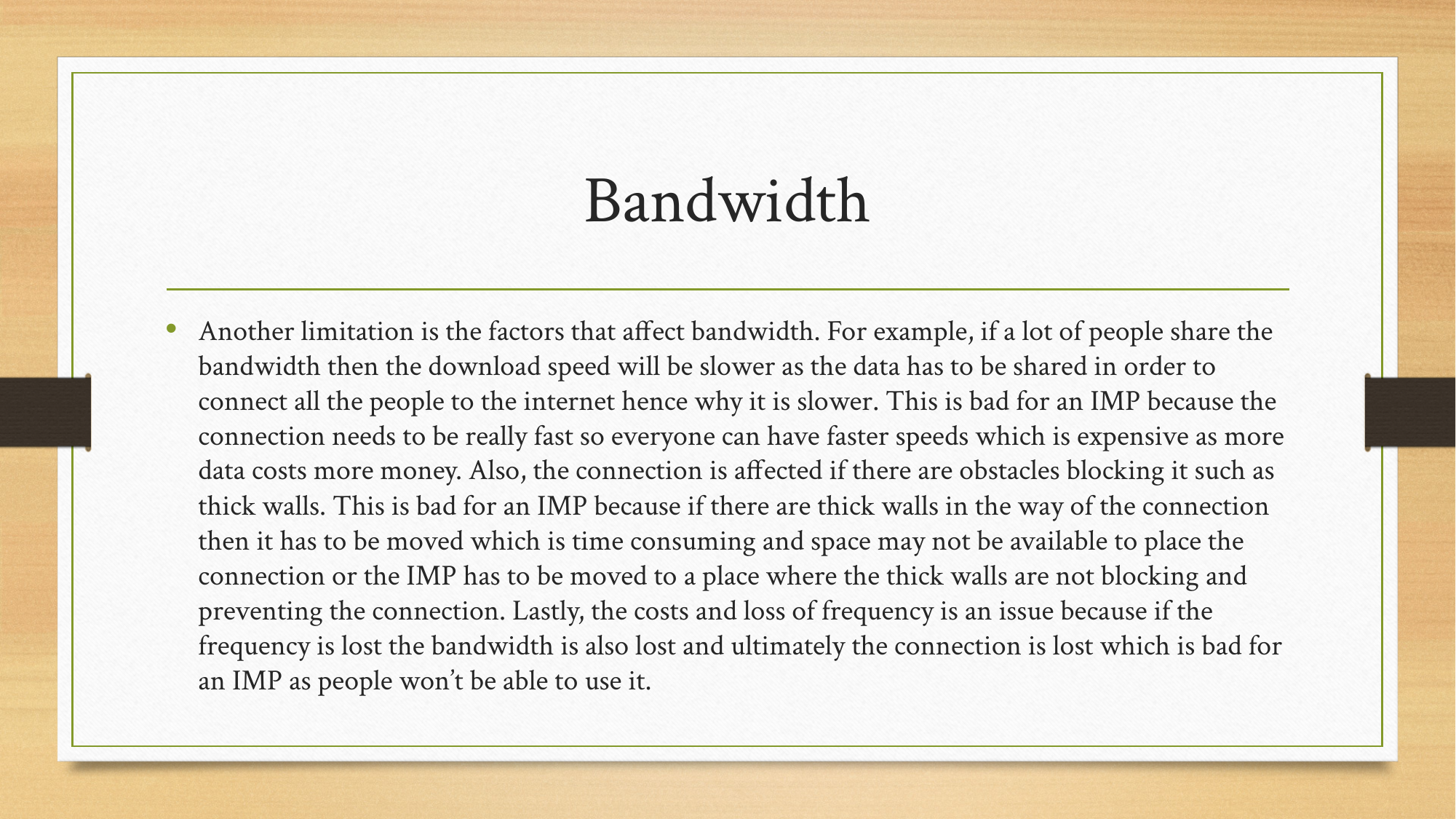

# Bandwidth
Another limitation is the factors that affect bandwidth. For example, if a lot of people share the bandwidth then the download speed will be slower as the data has to be shared in order to connect all the people to the internet hence why it is slower. This is bad for an IMP because the connection needs to be really fast so everyone can have faster speeds which is expensive as more data costs more money. Also, the connection is affected if there are obstacles blocking it such as thick walls. This is bad for an IMP because if there are thick walls in the way of the connection then it has to be moved which is time consuming and space may not be available to place the connection or the IMP has to be moved to a place where the thick walls are not blocking and preventing the connection. Lastly, the costs and loss of frequency is an issue because if the frequency is lost the bandwidth is also lost and ultimately the connection is lost which is bad for an IMP as people won’t be able to use it.